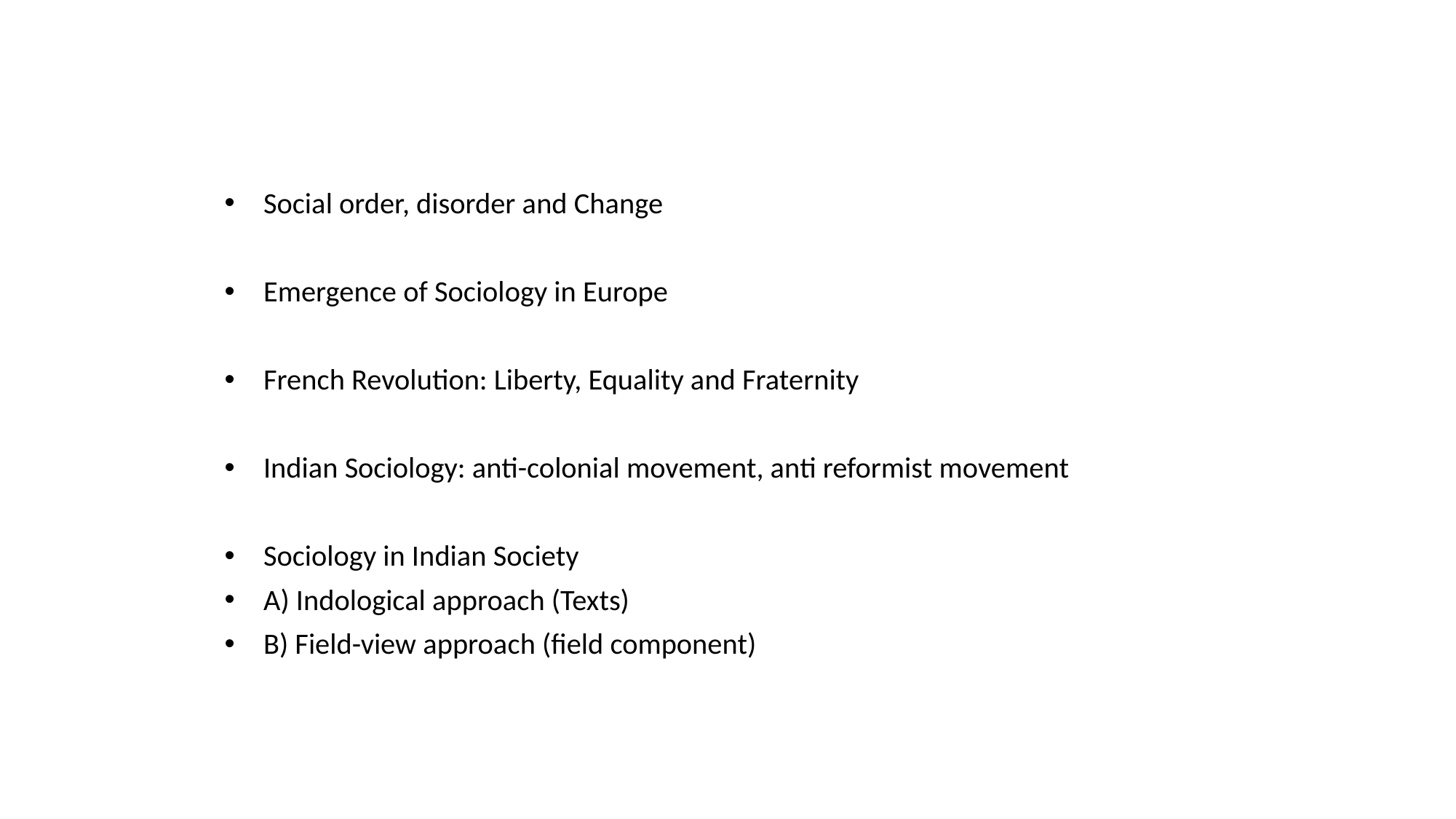

Social order, disorder and Change

Emergence of Sociology in Europe

French Revolution: Liberty, Equality and Fraternity

Indian Sociology: anti-colonial movement, anti reformist movement

Sociology in Indian Society
A) Indological approach (Texts)
B) Field-view approach (field component)